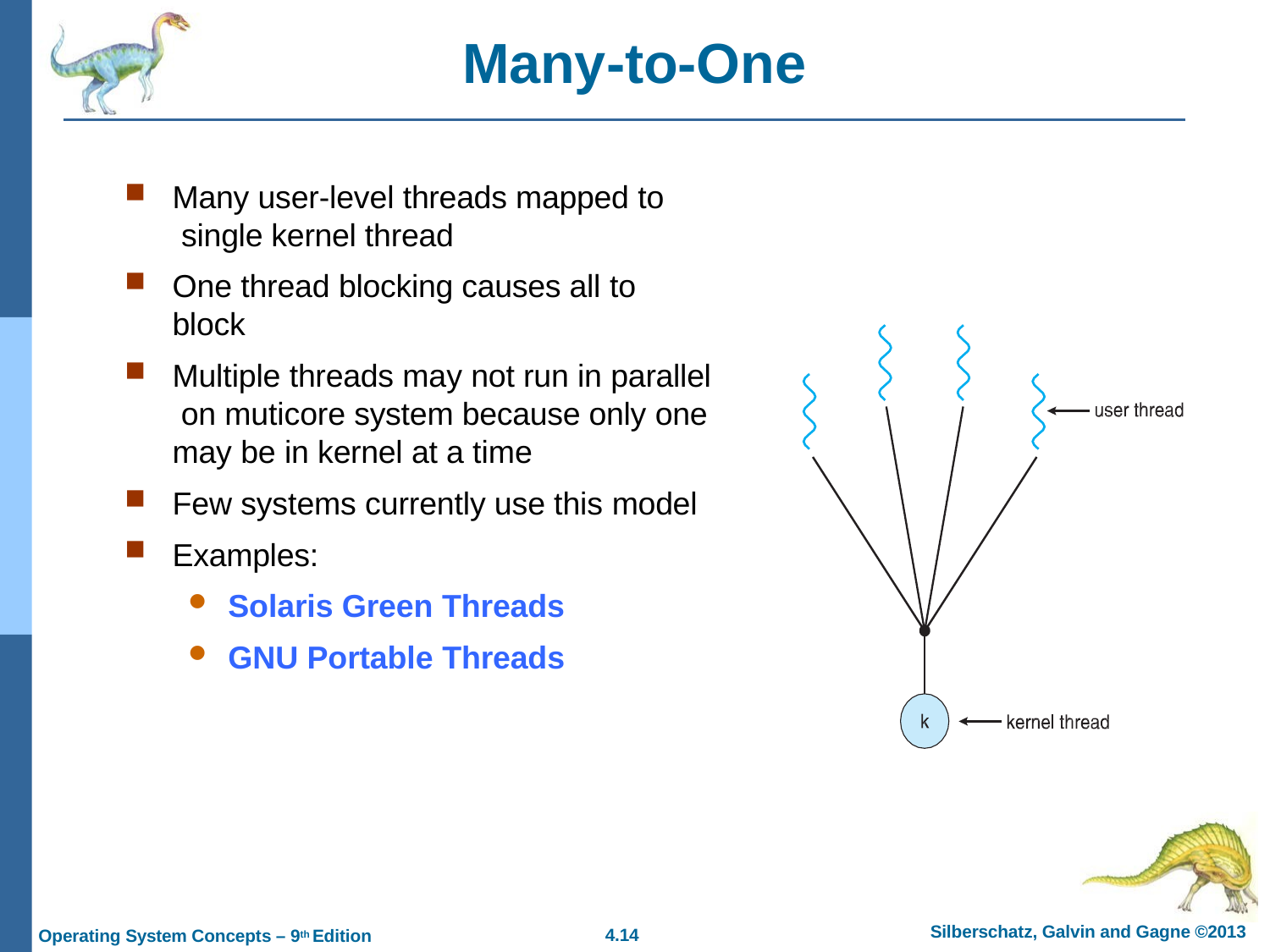

# Many-to-One
Many user-level threads mapped to  single kernel thread
One thread blocking causes all to block
Multiple threads may not run in parallel  on muticore system because only one  may be in kernel at a time
Few systems currently use this model
Examples:
Solaris Green Threads
GNU Portable Threads

Silberschatz, Galvin and Gagne ©2013
4.14
Operating System Concepts – 9th Edition